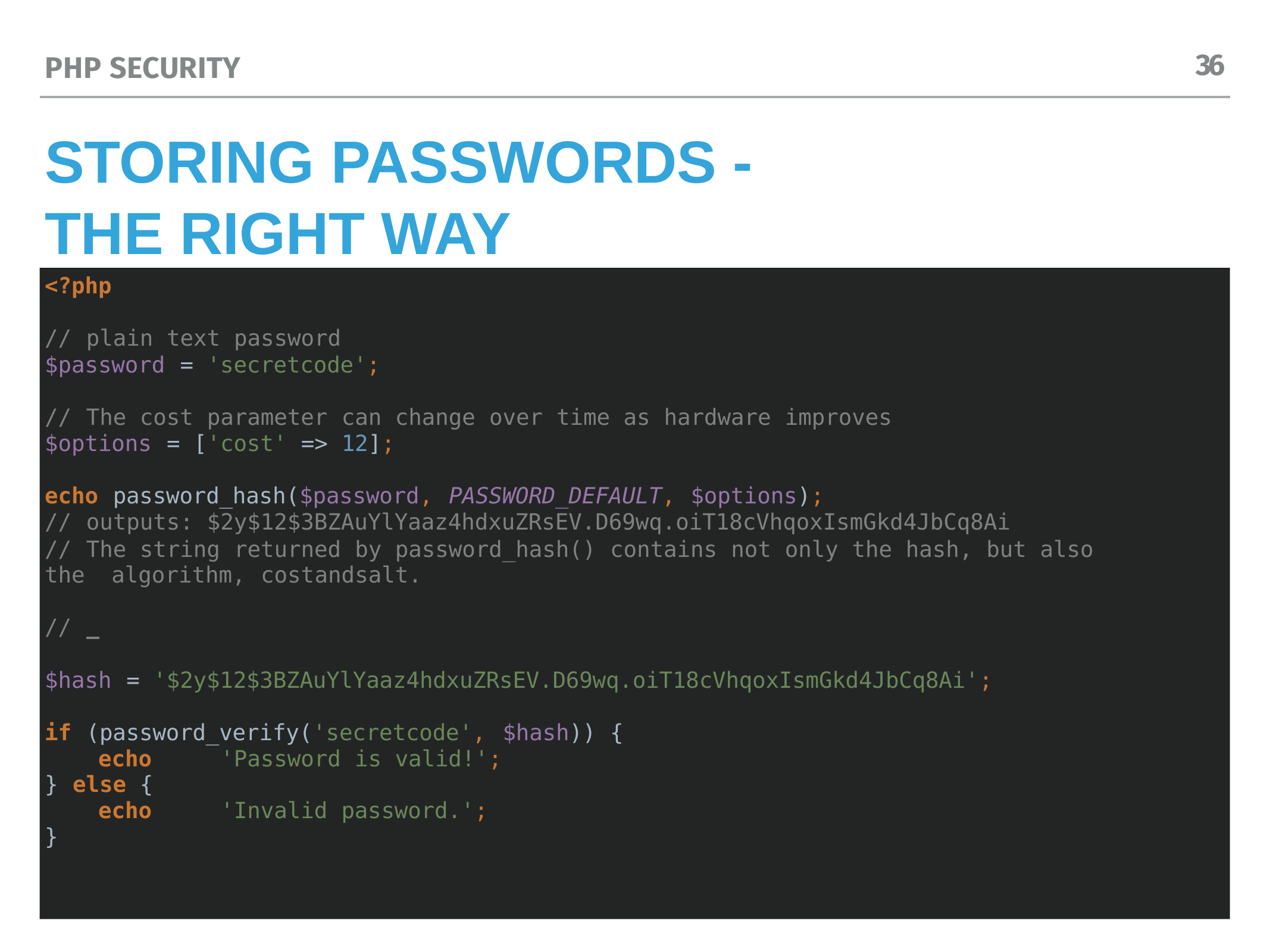

36
# PHP SECURITY
STORING PASSWORDS - THE RIGHT WAY

<?php

//	plain	text	password
$password	=	'secretcode';

//	The	cost	parameter	can	change	over	time	as	hardware	improves
$options	=	['cost'	=>	12];

echo	password_hash($password,	PASSWORD_DEFAULT,	$options);
//	outputs:	$2y$12$3BZAuYlYaaz4hdxuZRsEV.D69wq.oiT18cVhqoxIsmGkd4JbCq8Ai
//	The	string	returned	by	password_hash()	contains	not	only	the	hash,	but	also	the  algorithm,	cost	and	salt.

//

$hash	=	'$2y$12$3BZAuYlYaaz4hdxuZRsEV.D69wq.oiT18cVhqoxIsmGkd4JbCq8Ai';

if	(password_verify('secretcode',	$hash))	{
echo	'Password	is	valid!';
}	else	{
echo	'Invalid	password.';
}